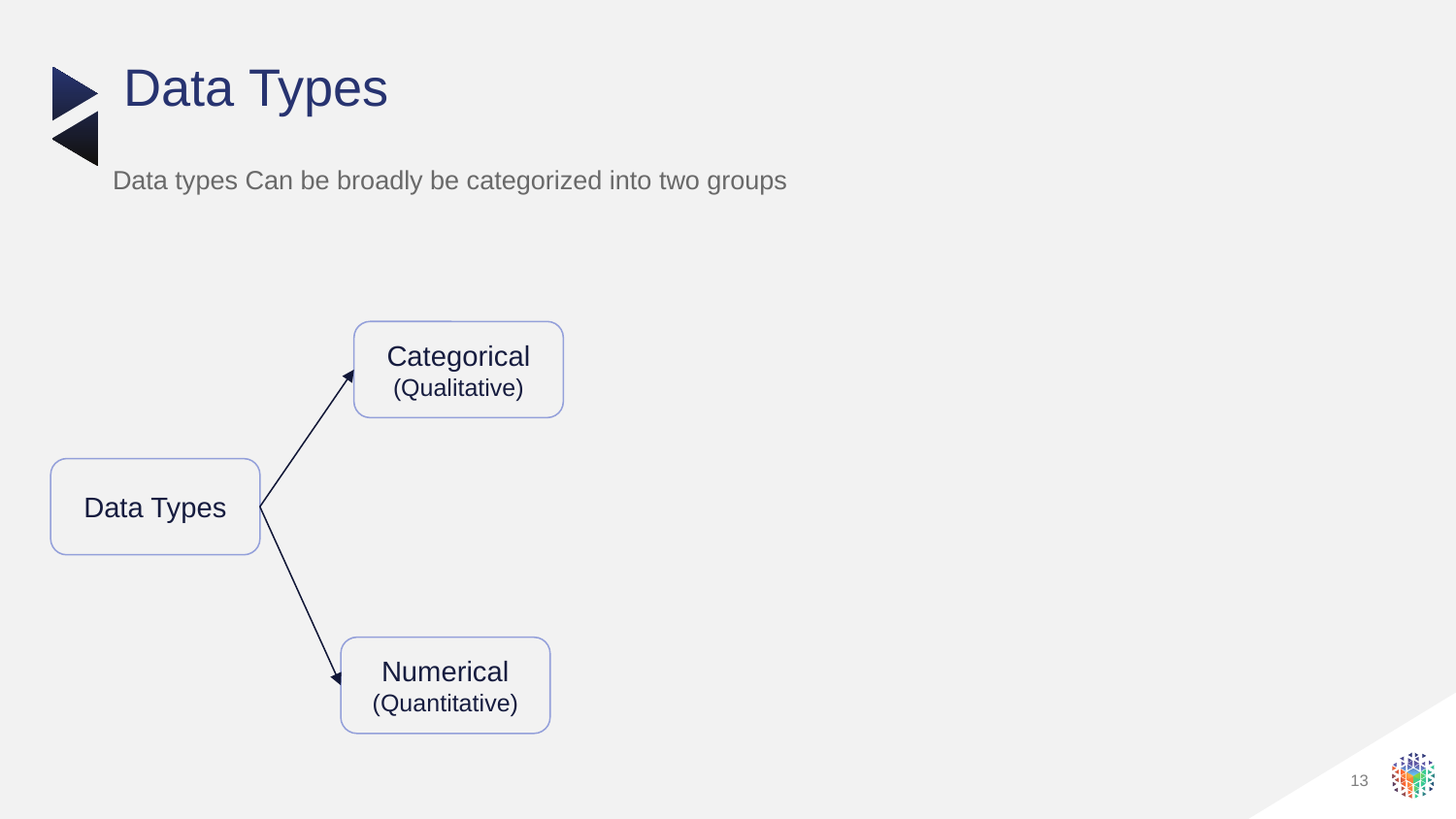

# Data Types
Data types Can be broadly be categorized into two groups
Categorical
(Qualitative)
Data Types
Numerical
(Quantitative)